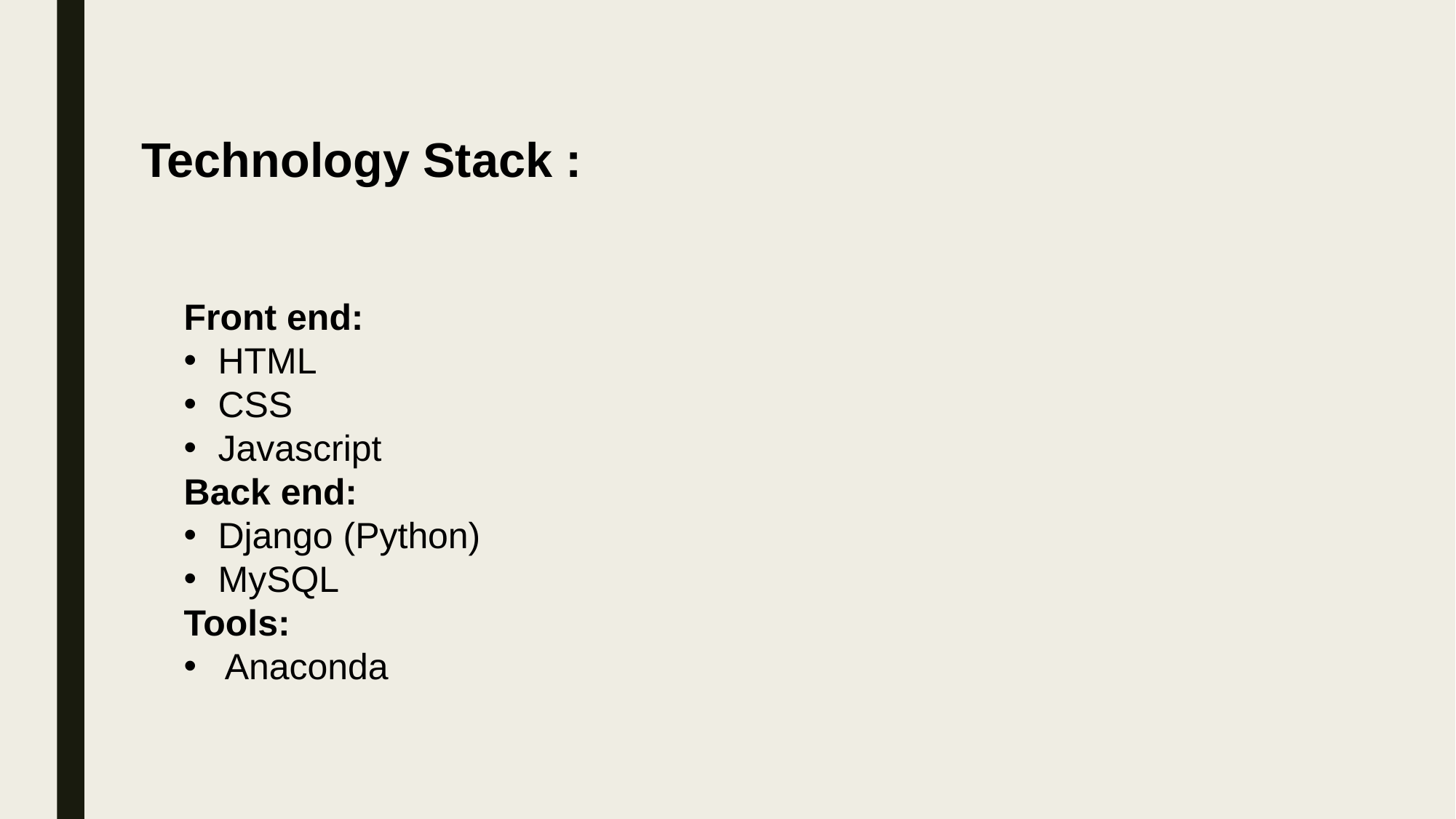

Technology Stack :
Front end:
HTML
CSS
Javascript
Back end:
Django (Python)
MySQL
Tools:
Anaconda